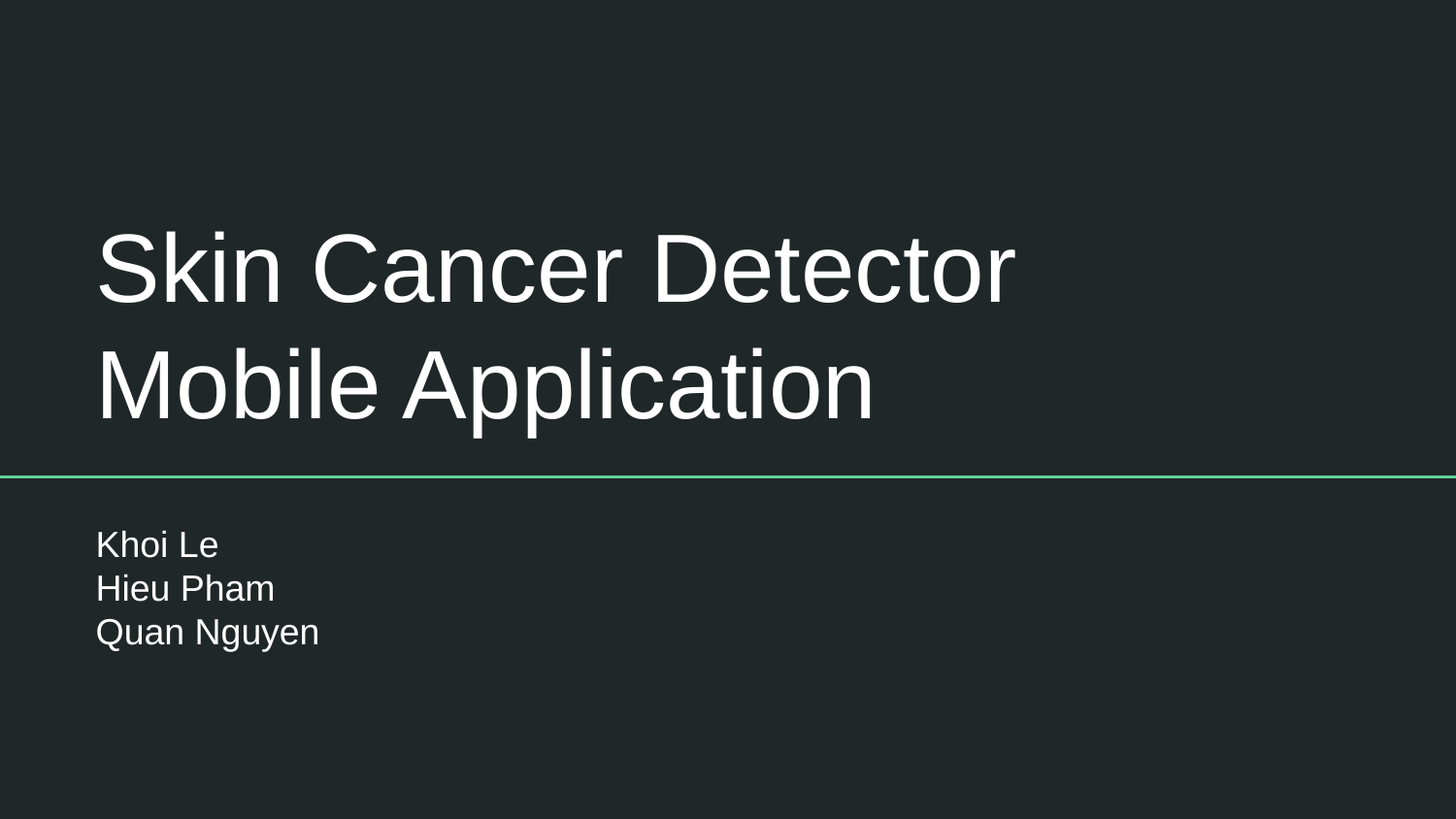

# Skin Cancer Detector
Mobile Application
Khoi Le
Hieu Pham
Quan Nguyen